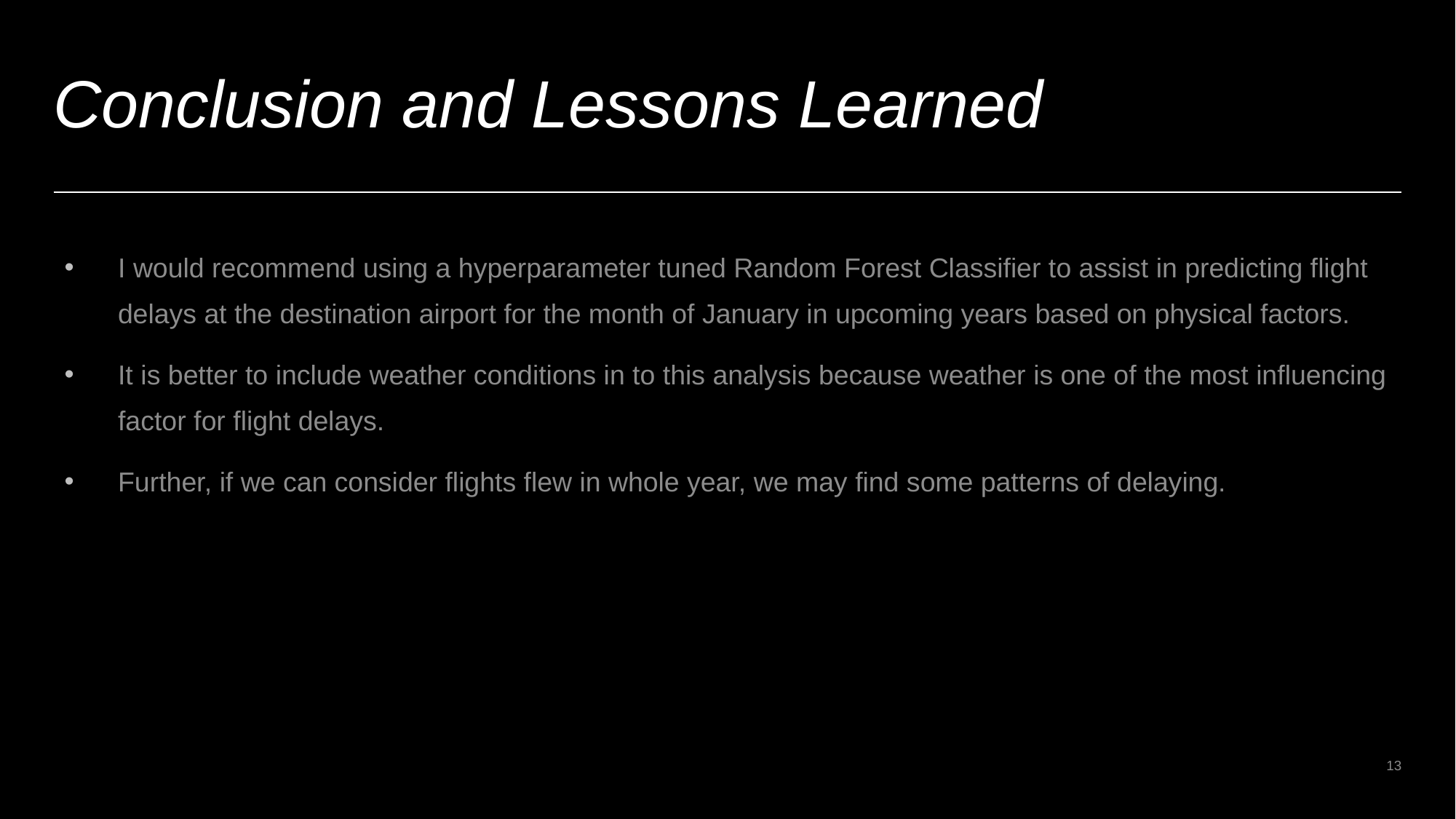

Conclusion and Lessons Learned
I would recommend using a hyperparameter tuned Random Forest Classifier to assist in predicting flight delays at the destination airport for the month of January in upcoming years based on physical factors.
It is better to include weather conditions in to this analysis because weather is one of the most influencing factor for flight delays.
Further, if we can consider flights flew in whole year, we may find some patterns of delaying.

13